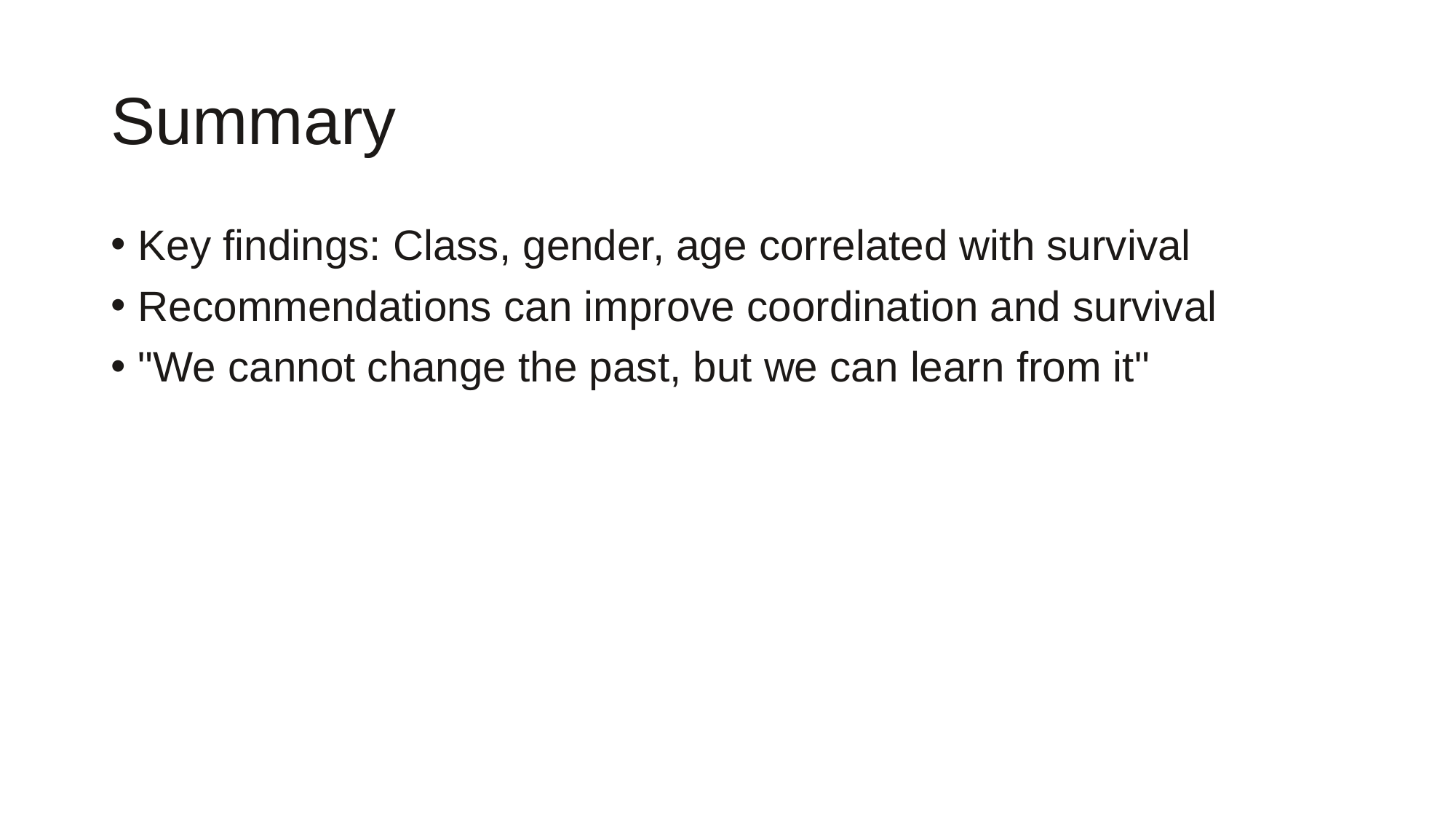

# Summary
Key findings: Class, gender, age correlated with survival
Recommendations can improve coordination and survival
"We cannot change the past, but we can learn from it"